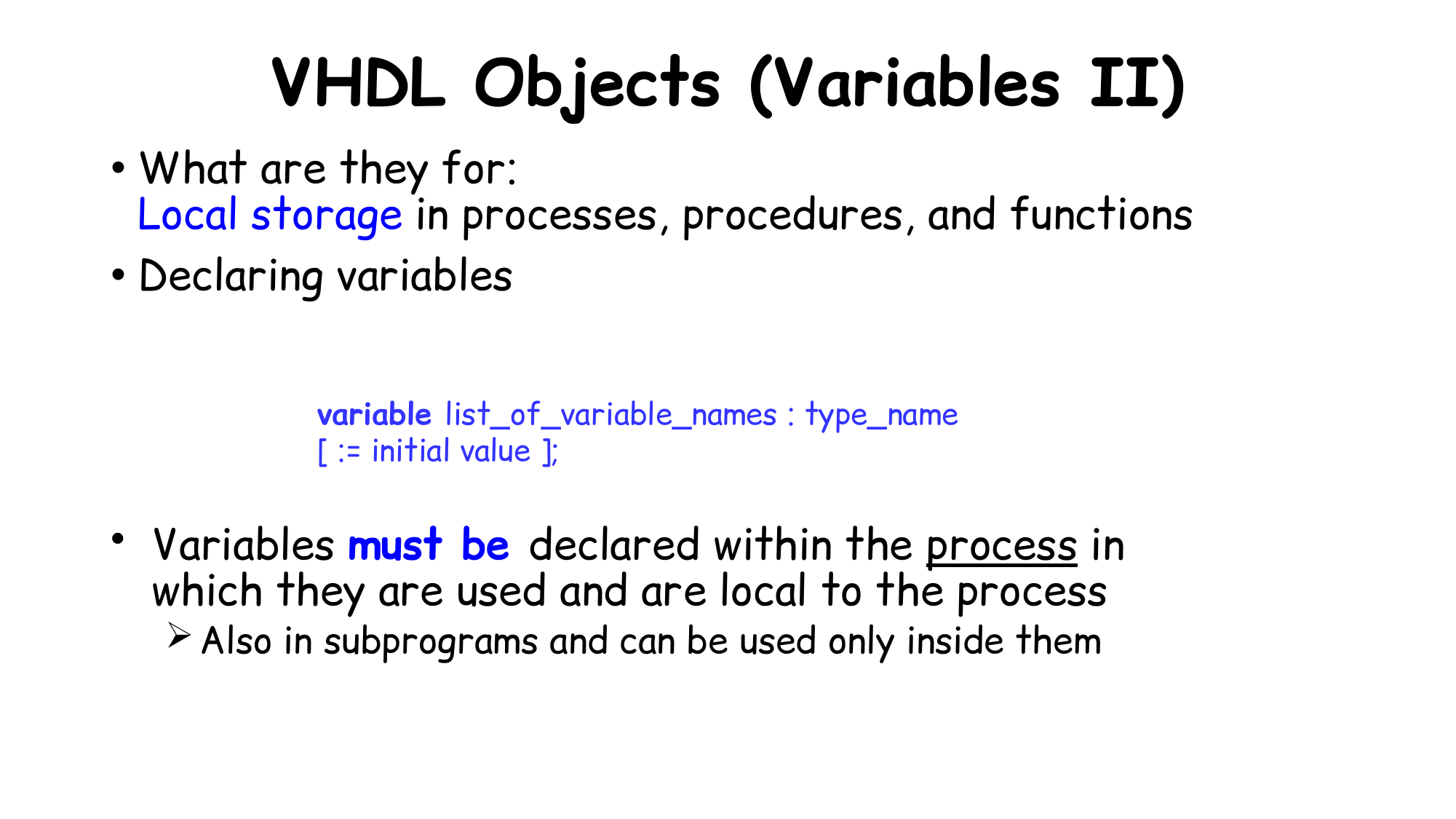

# VHDL Objects (Variables II)
What are they for:
Local storage in processes, procedures, and functions
Declaring variables

variable list_of_variable_names : type_name
[ := initial value ];
Variables must be declared within the process in which they are used and are local to the process
Also in subprograms and can be used only inside them